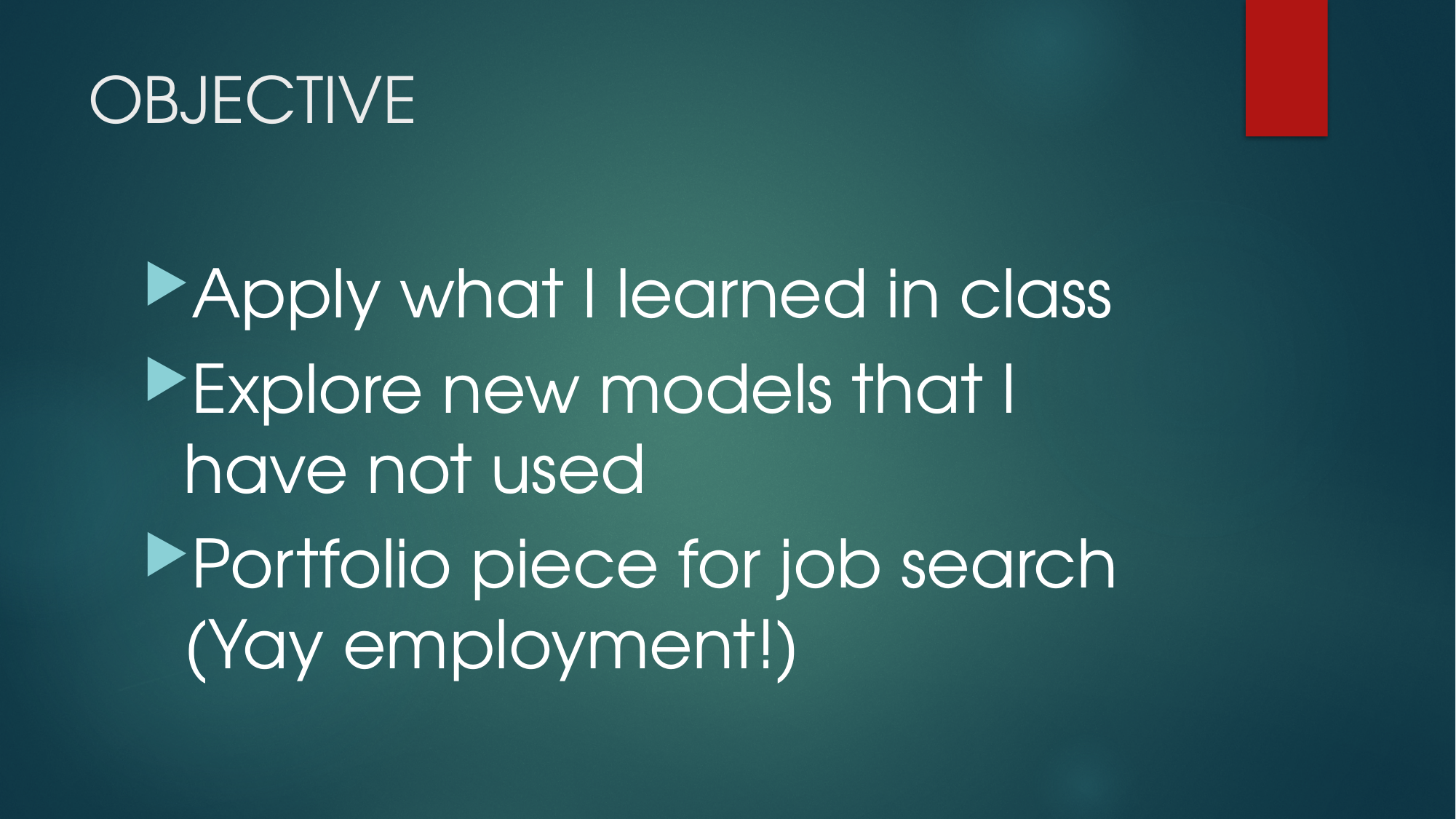

# OBJECTIVE
Apply what I learned in class
Explore new models that I have not used
Portfolio piece for job search (Yay employment!)